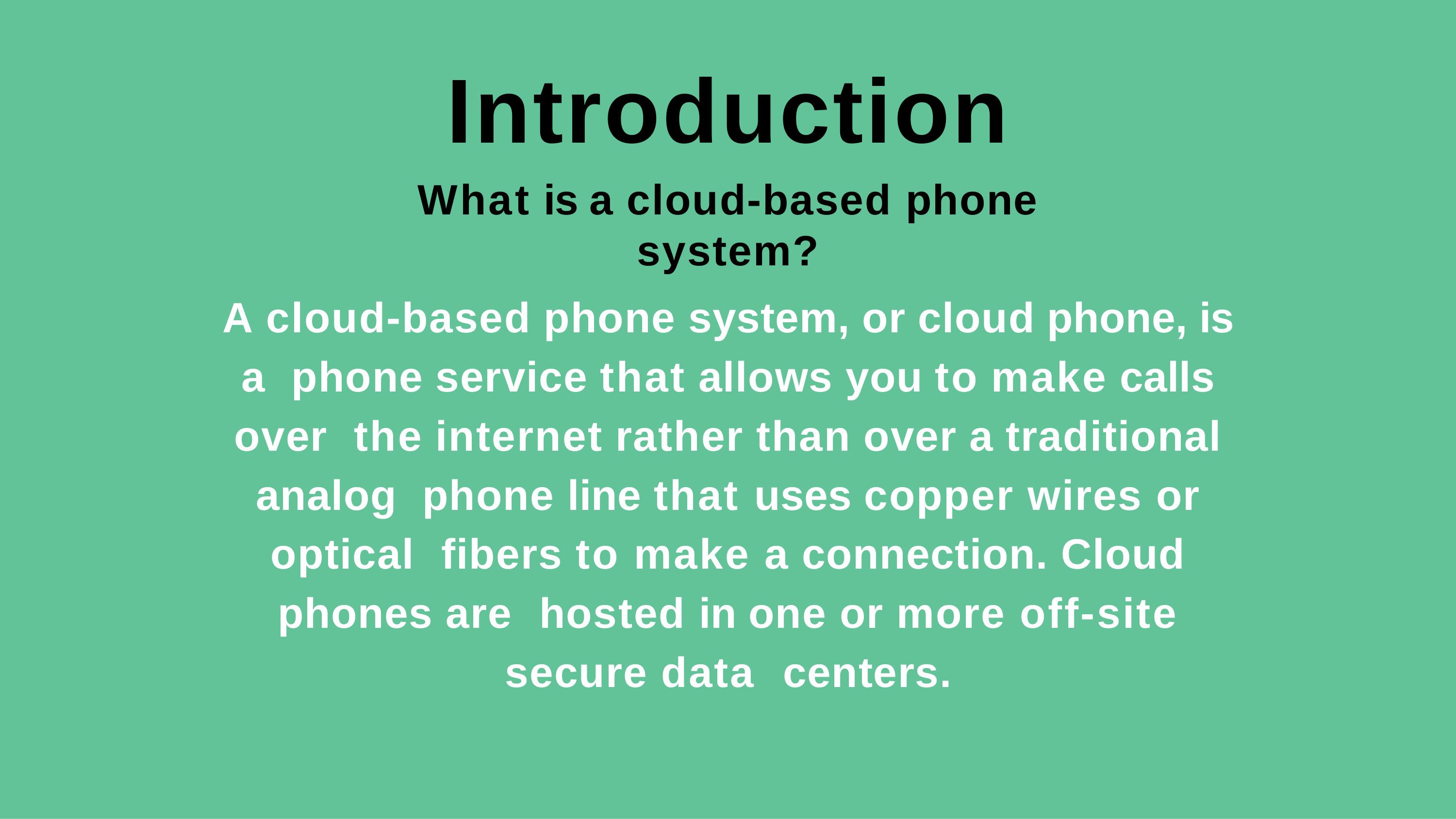

# Introduction
What is a cloud-based phone system?
A cloud-based phone system, or cloud phone, is a  phone service that allows you to make calls over  the internet rather than over a traditional analog  phone line that uses copper wires or optical  fibers to make a connection. Cloud phones are  hosted in one or more off-site secure data  centers.